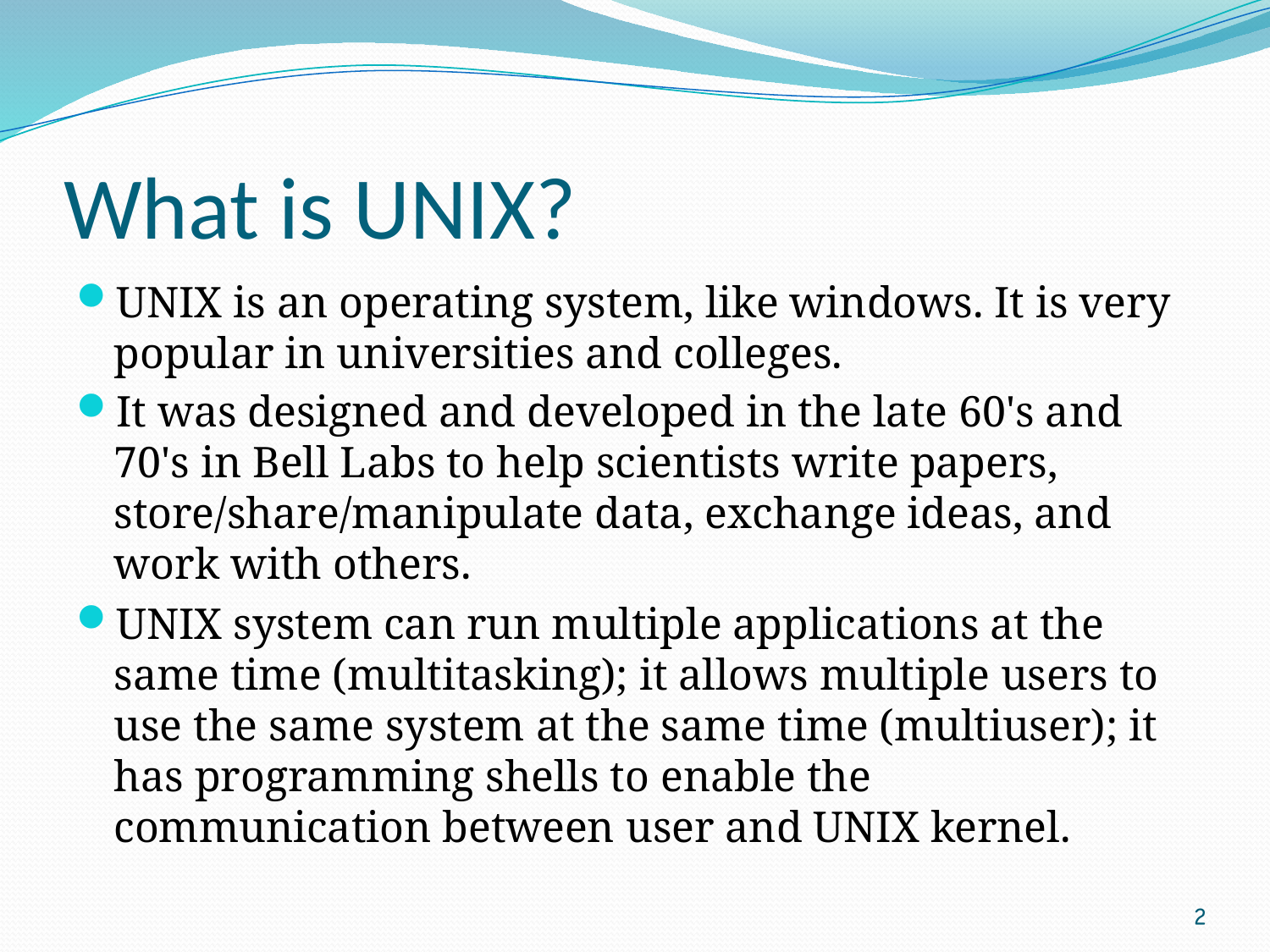

# What is UNIX?
UNIX is an operating system, like windows. It is very popular in universities and colleges.
It was designed and developed in the late 60's and 70's in Bell Labs to help scientists write papers, store/share/manipulate data, exchange ideas, and work with others.
UNIX system can run multiple applications at the same time (multitasking); it allows multiple users to use the same system at the same time (multiuser); it has programming shells to enable the communication between user and UNIX kernel.
2